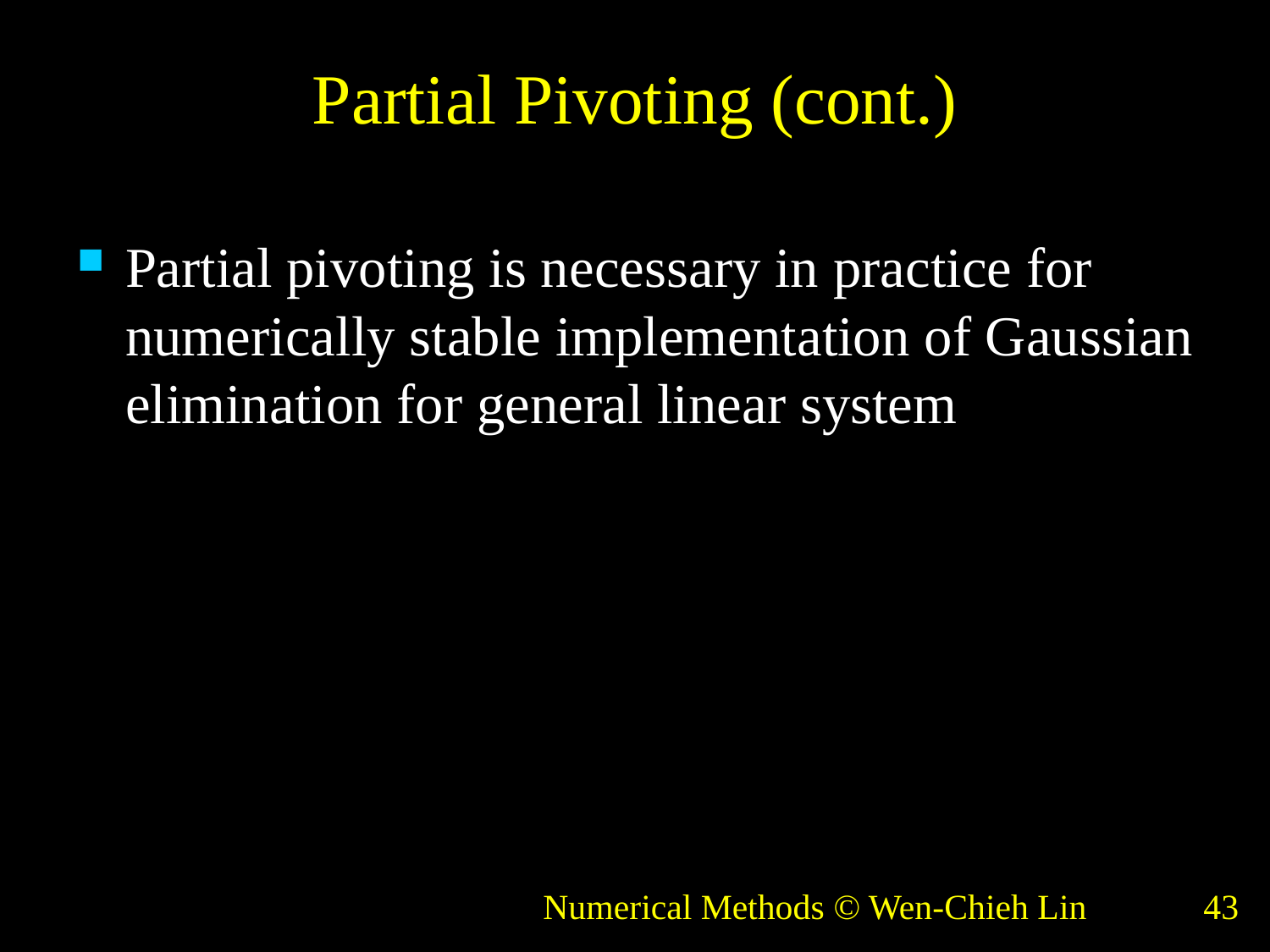

# Partial Pivoting (cont.)
Partial pivoting is necessary in practice for numerically stable implementation of Gaussian elimination for general linear system
Numerical Methods © Wen-Chieh Lin
43